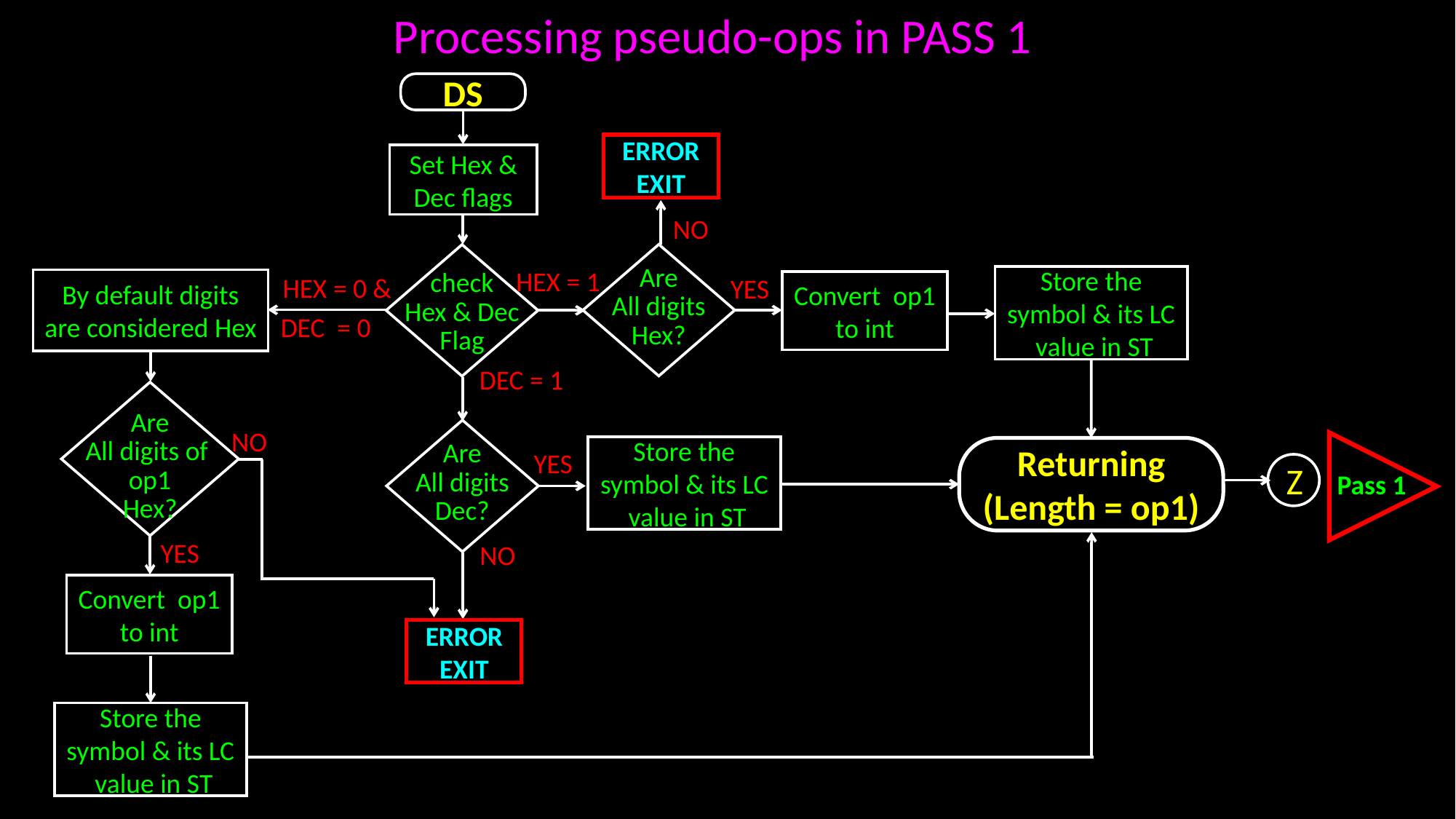

Processing pseudo-ops in PASS 1
DS
ERROR
EXIT
Set Hex & Dec flags
NO

Are
All digits
Hex?

check
Hex & Dec
Flag
DEC = 1
HEX = 1
Store the symbol & its LC  value in ST
By default digits are considered Hex
HEX = 0 &
YES
Convert  op1 to int
DEC  = 0

Are
All digits of
op1
Hex?
YES

Are
All digits
Dec?
NO
NO

Pass 1
Store the symbol & its LC  value in ST
Returning
(Length = op1)
YES
Z
Convert  op1 to int
ERROR
EXIT
Store the symbol & its LC  value in ST